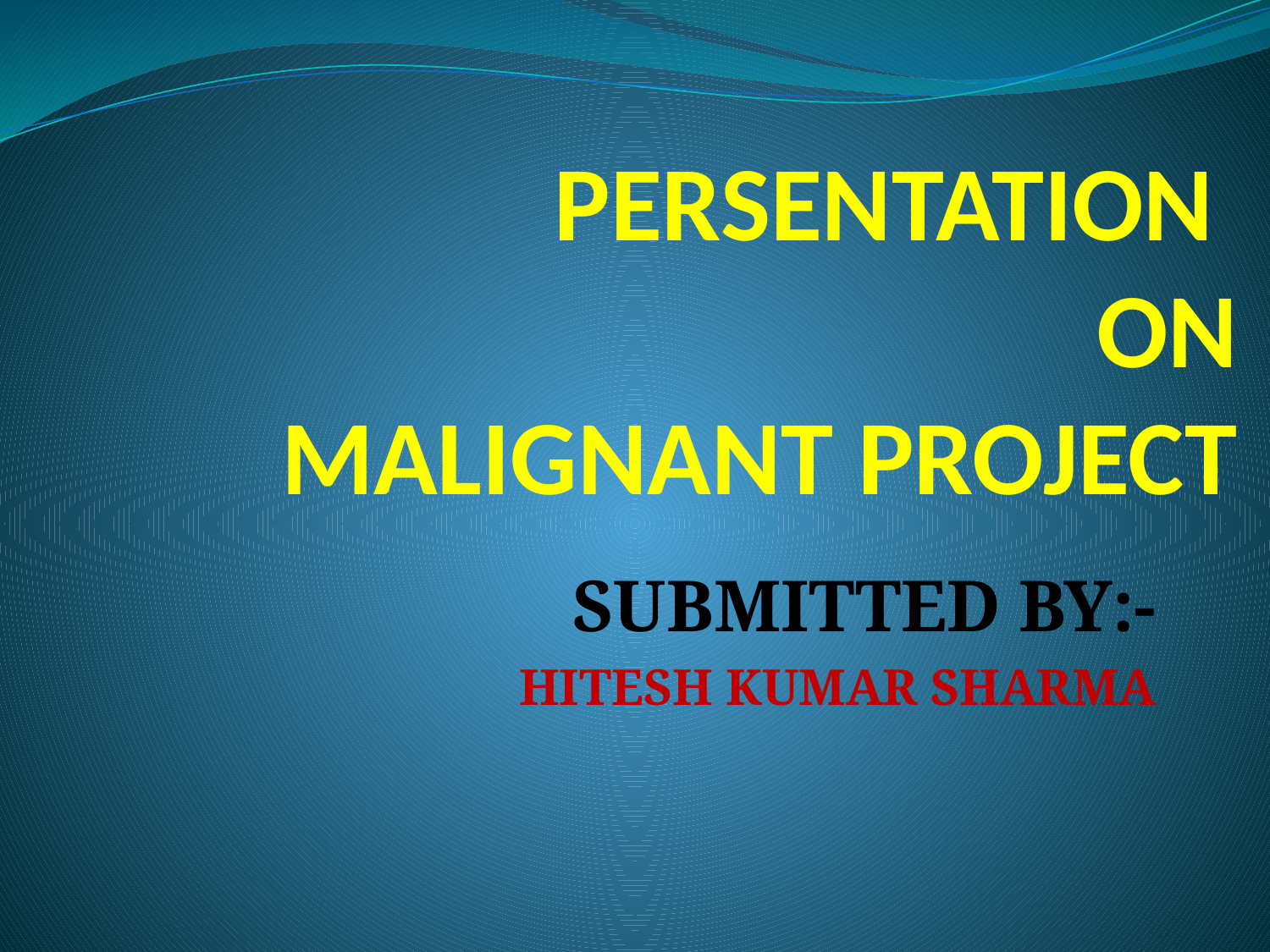

# PERSENTATION ON MALIGNANT PROJECT
SUBMITTED BY:-
HITESH KUMAR SHARMA